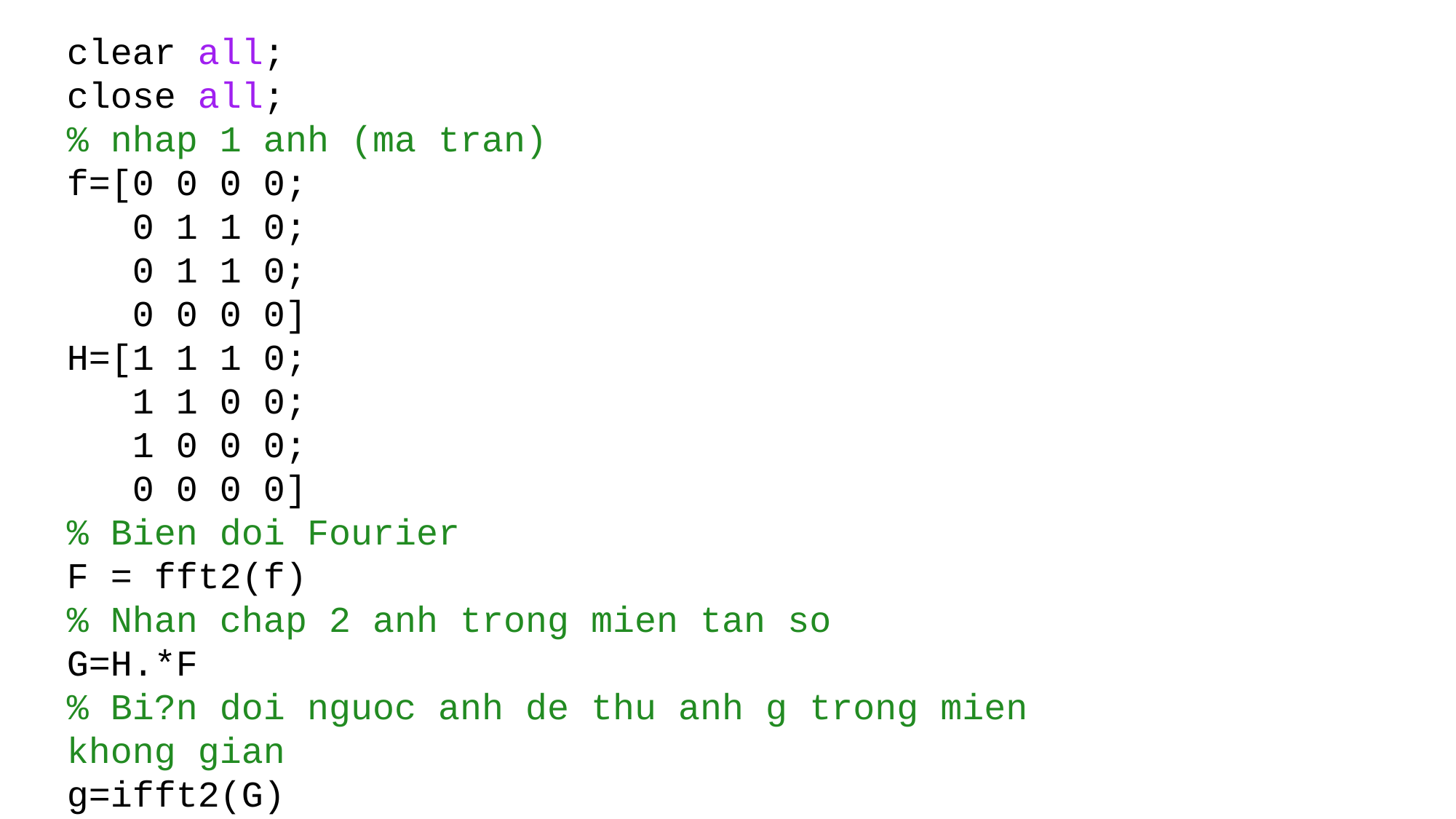

clear all;
close all;
% nhap 1 anh (ma tran)
f=[0 0 0 0;
   0 1 1 0;
   0 1 1 0;
   0 0 0 0]
H=[1 1 1 0;
   1 1 0 0;
   1 0 0 0;
   0 0 0 0]
% Bien doi Fourier
F = fft2(f)
% Nhan chap 2 anh trong mien tan so
G=H.*F
% Bi?n doi nguoc anh de thu anh g trong mien khong gian
g=ifft2(G)